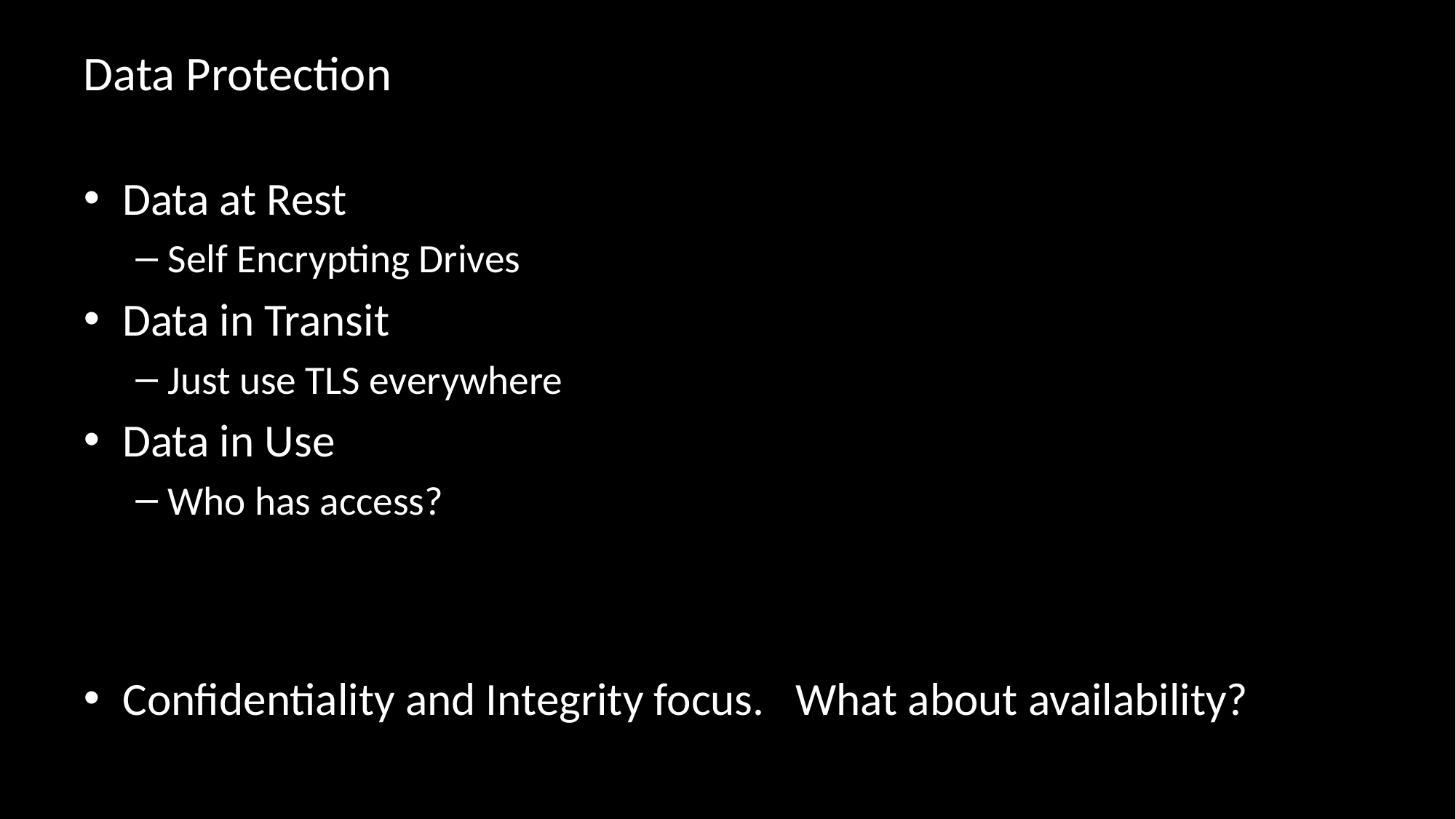

# Data Protection
Data at Rest
Self Encrypting Drives
Data in Transit
Just use TLS everywhere
Data in Use
Who has access?

Confidentiality and Integrity focus.   What about availability?